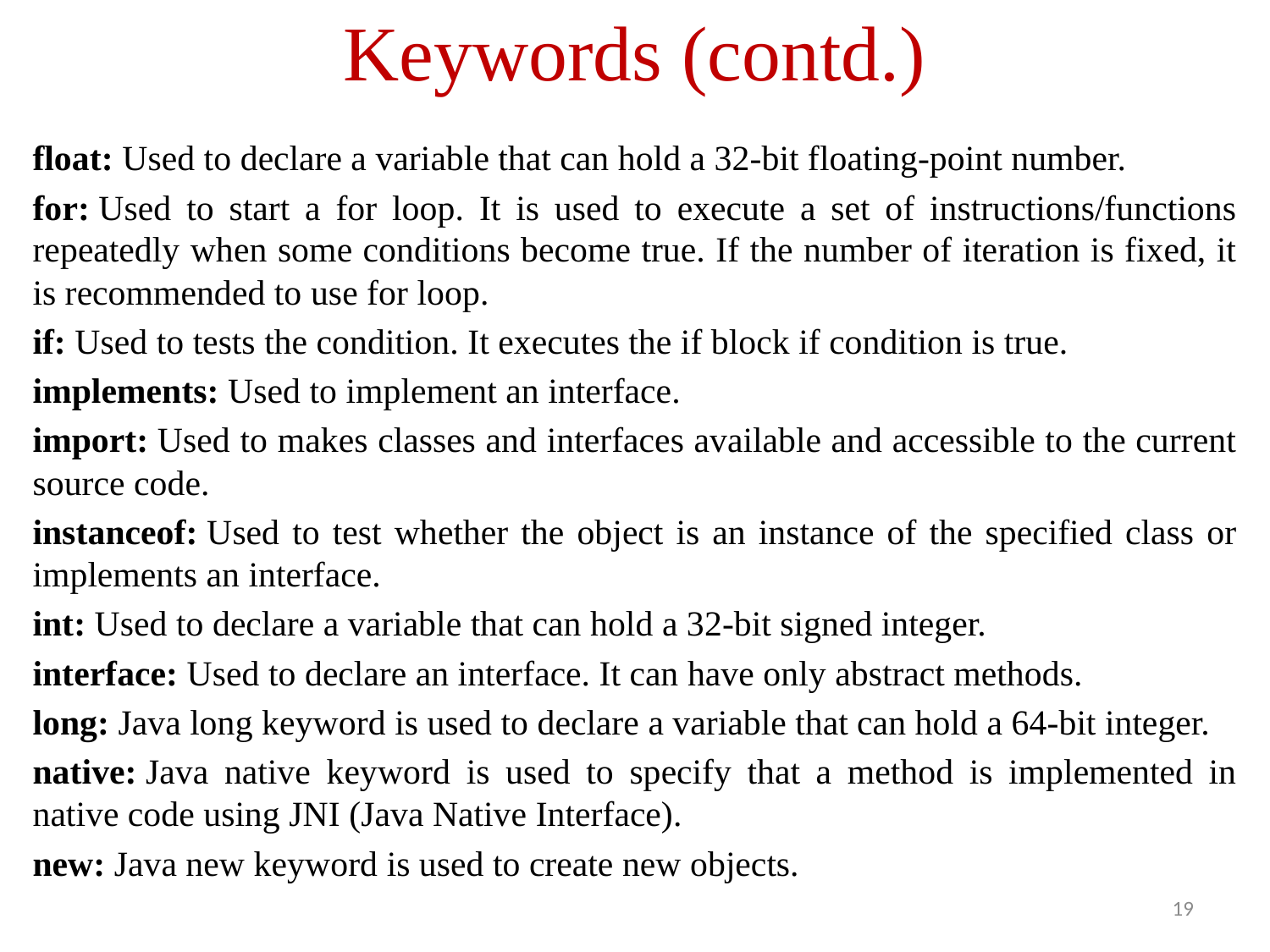

# Keywords (contd.)
float: Used to declare a variable that can hold a 32-bit floating-point number.
for: Used to start a for loop. It is used to execute a set of instructions/functions repeatedly when some conditions become true. If the number of iteration is fixed, it is recommended to use for loop.
if: Used to tests the condition. It executes the if block if condition is true.
implements: Used to implement an interface.
import: Used to makes classes and interfaces available and accessible to the current source code.
instanceof: Used to test whether the object is an instance of the specified class or implements an interface.
int: Used to declare a variable that can hold a 32-bit signed integer.
interface: Used to declare an interface. It can have only abstract methods.
long: Java long keyword is used to declare a variable that can hold a 64-bit integer.
native: Java native keyword is used to specify that a method is implemented in native code using JNI (Java Native Interface).
new: Java new keyword is used to create new objects.

19